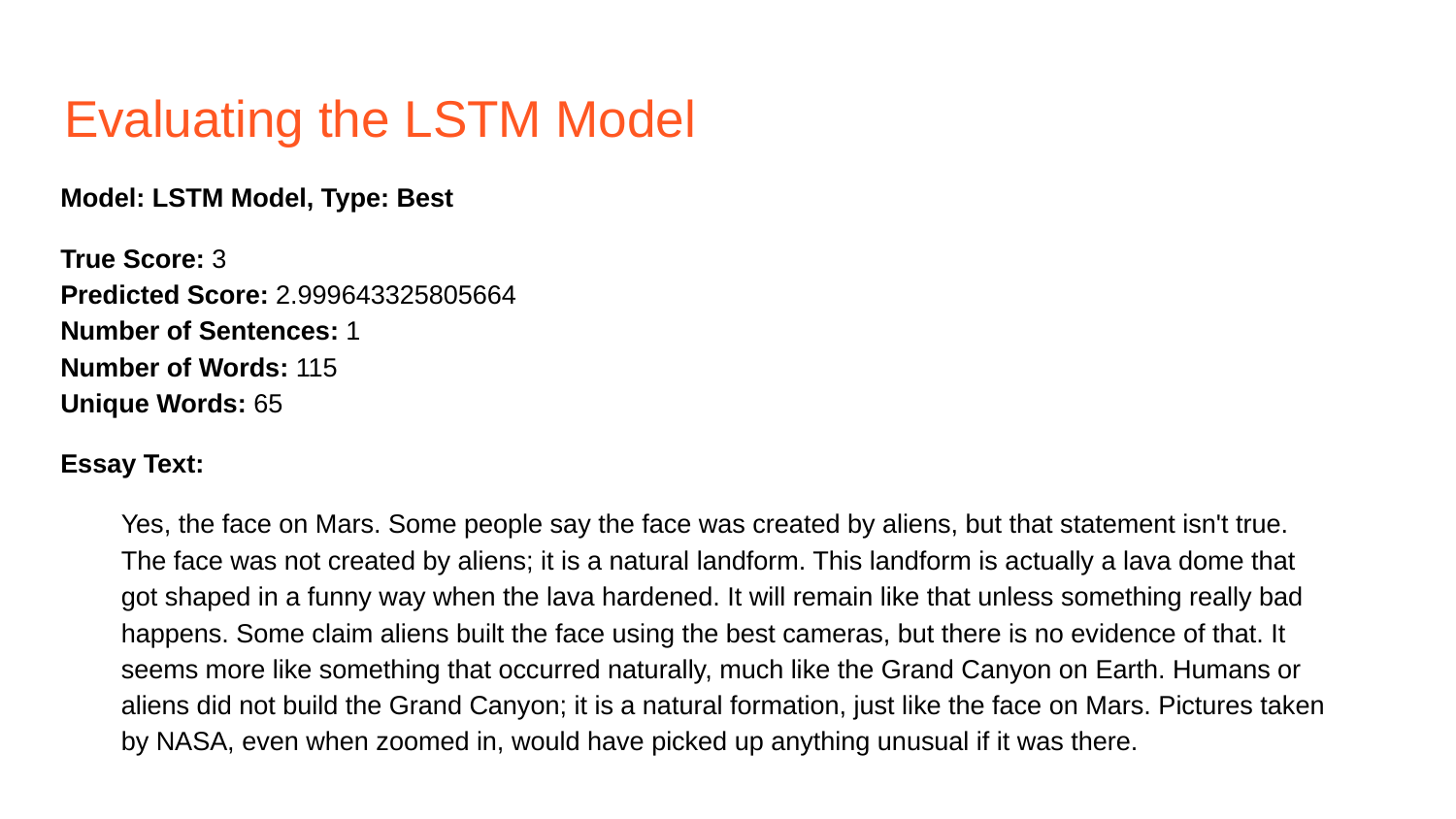

# Evaluating the LSTM Model
Model: LSTM Model, Type: Best
True Score: 3
Predicted Score: 2.999643325805664
Number of Sentences: 1
Number of Words: 115
Unique Words: 65
Essay Text:
Yes, the face on Mars. Some people say the face was created by aliens, but that statement isn't true. The face was not created by aliens; it is a natural landform. This landform is actually a lava dome that got shaped in a funny way when the lava hardened. It will remain like that unless something really bad happens. Some claim aliens built the face using the best cameras, but there is no evidence of that. It seems more like something that occurred naturally, much like the Grand Canyon on Earth. Humans or aliens did not build the Grand Canyon; it is a natural formation, just like the face on Mars. Pictures taken by NASA, even when zoomed in, would have picked up anything unusual if it was there.